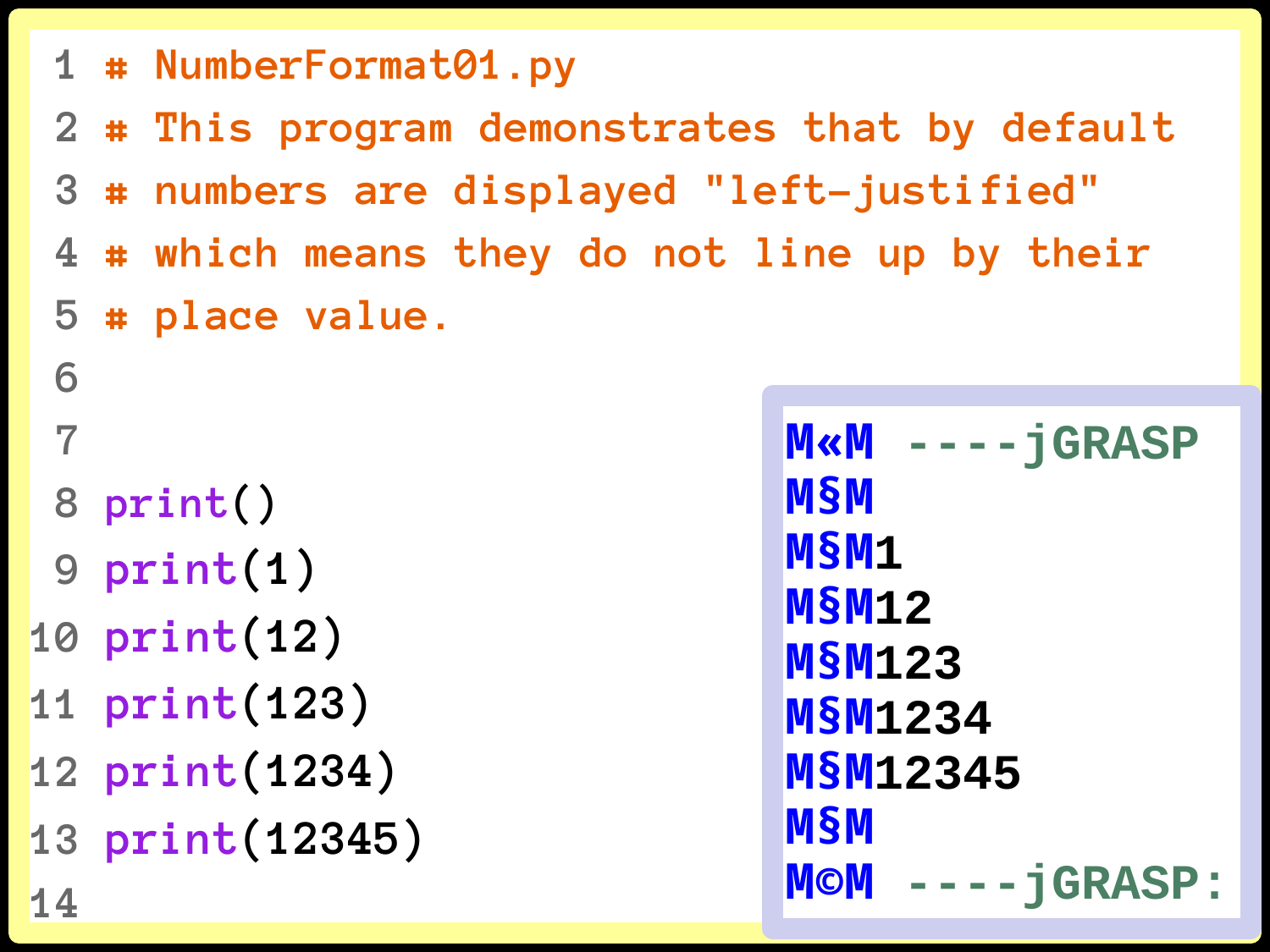

1 # NumberFormat01.py
 2 # This program demonstrates that by default
 3 # numbers are displayed "left-justified"
 4 # which means they do not line up by their
 5 # place value.
 6
 7
 8 print()
 9 print(1)
10 print(12)
11 print(123)
12 print(1234)
13 print(12345)
14

M«M ----jGRASP
M§M
M§M1
M§M12
M§M123
M§M1234
M§M12345
M§M
M©M ----jGRASP: